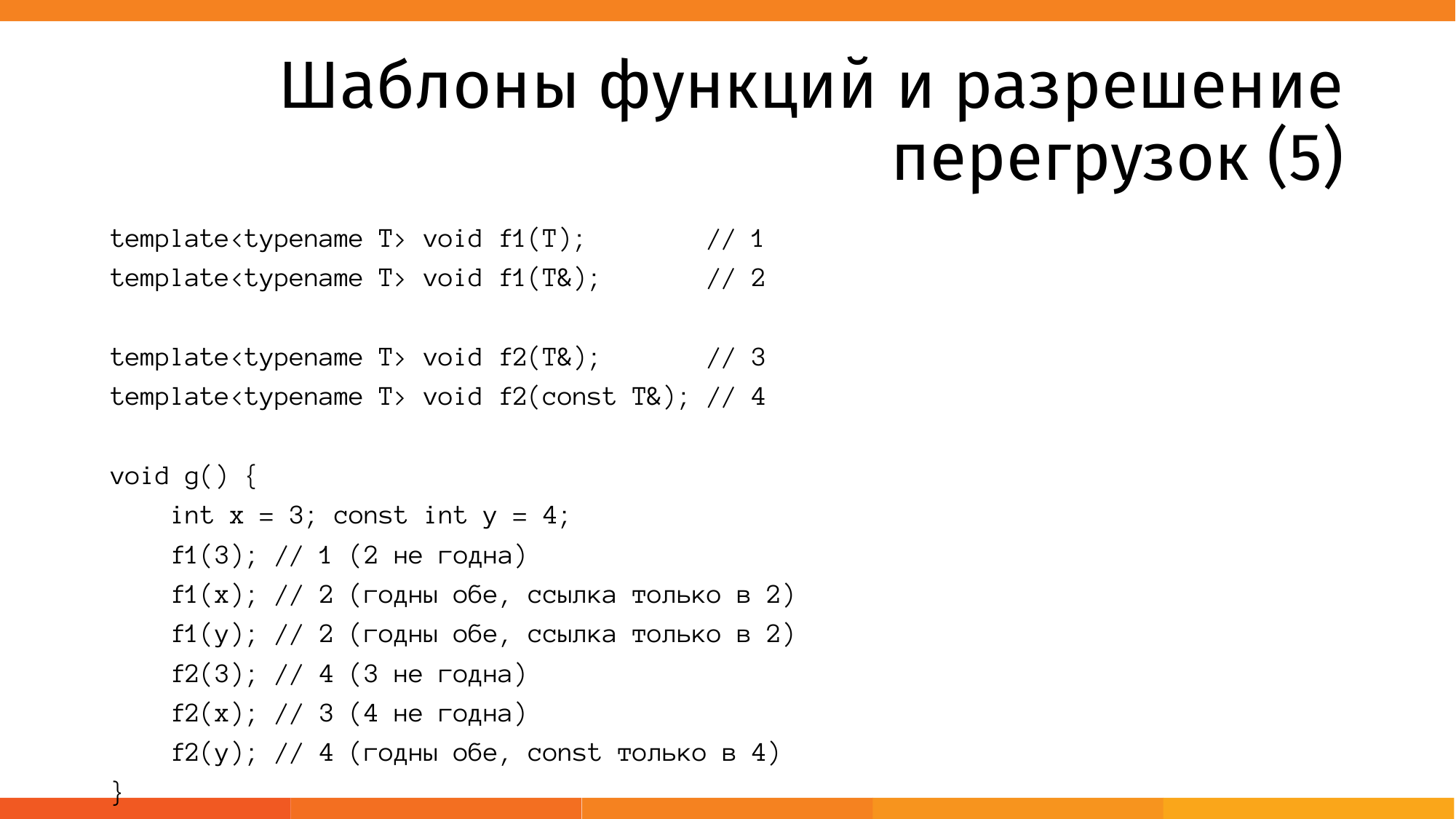

# Шаблоны функций и разрешение перегрузок (5)
template<typename T> void f1(T);        // 1
template<typename T> void f1(T&);       // 2

template<typename T> void f2(T&);       // 3
template<typename T> void f2(const T&); // 4

void g() {
    int x = 3; const int y = 4;
    f1(3); // 1 (2 не годна)
    f1(x); // 2 (годны обе, ссылка только в 2)
    f1(y); // 2 (годны обе, ссылка только в 2)
    f2(3); // 4 (3 не годна)
    f2(x); // 3 (4 не годна)
    f2(y); // 4 (годны обе, const только в 4)
}